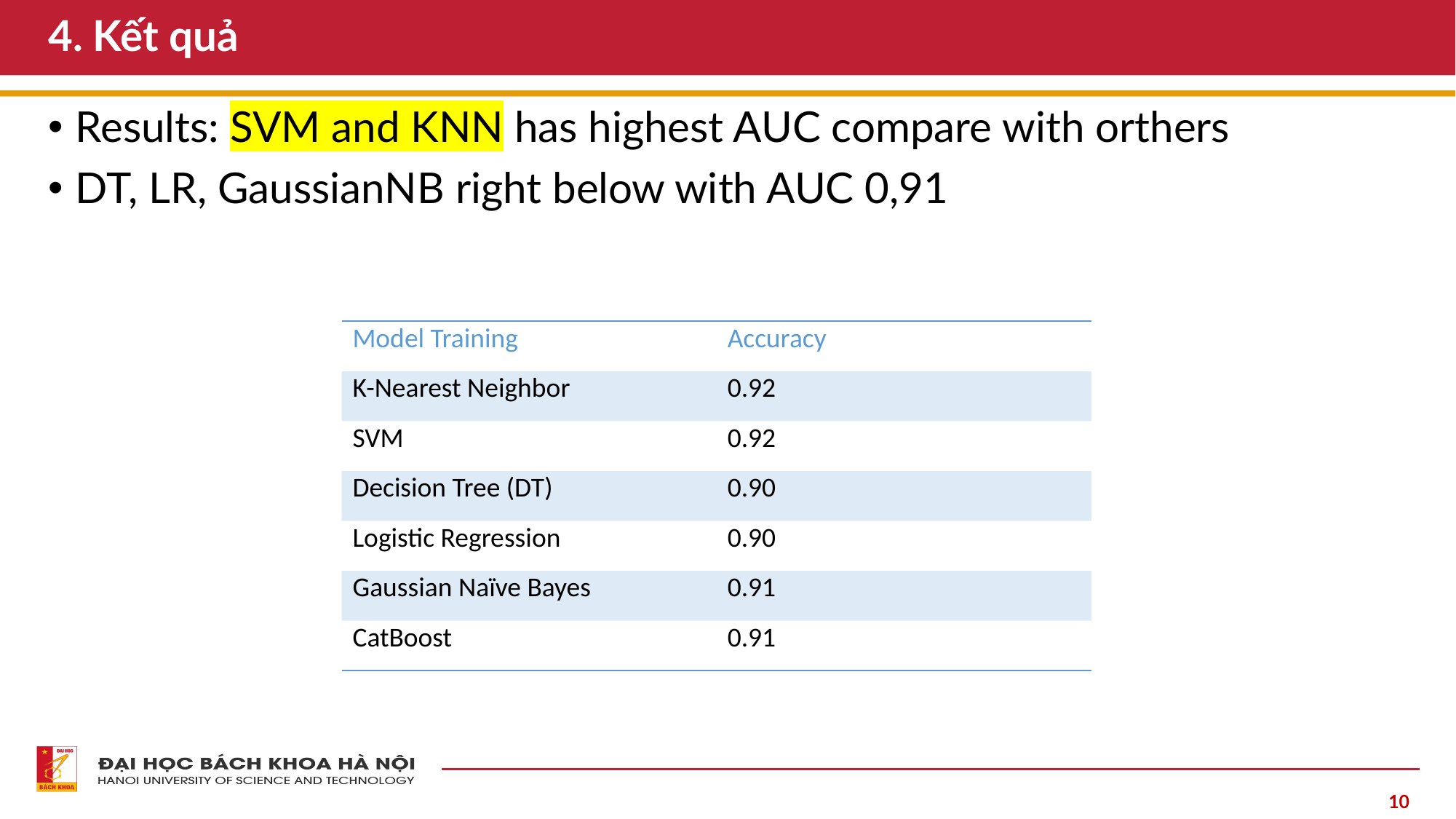

# 4. Kết quả
Results: SVM and KNN has highest AUC compare with orthers
DT, LR, GaussianNB right below with AUC 0,91

| Model Training | Accuracy |
| --- | --- |
| K-Nearest Neighbor | 0.92 |
| SVM | 0.92 |
| Decision Tree (DT) | 0.90 |
| Logistic Regression | 0.90 |
| Gaussian Naïve Bayes | 0.91 |
| CatBoost | 0.91 |
10